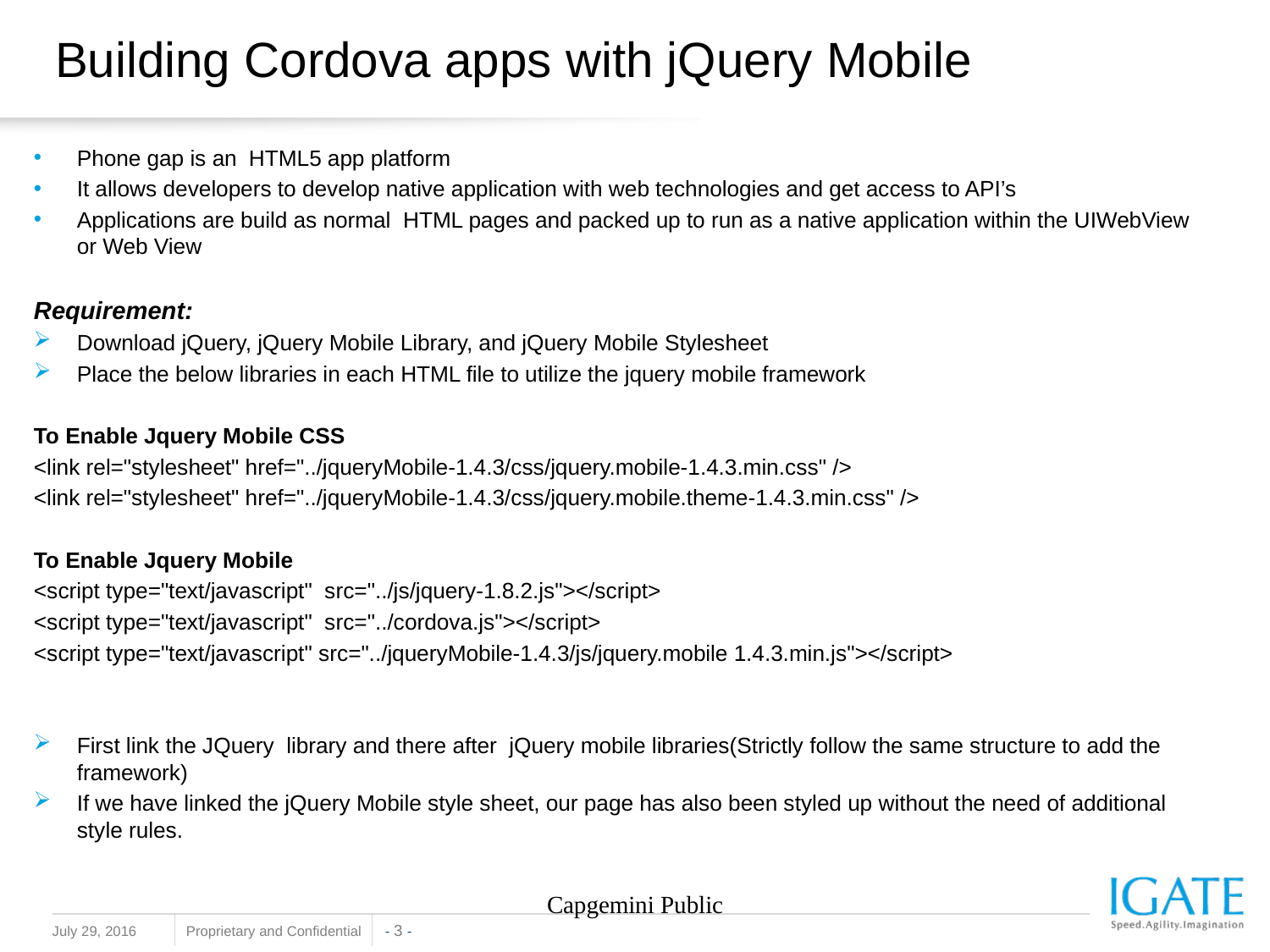

# Building Cordova apps with jQuery Mobile
Phone gap is an  HTML5 app platform
It allows developers to develop native application with web technologies and get access to API’s
Applications are build as normal  HTML pages and packed up to run as a native application within the UIWebView  or Web View

Requirement:
Download jQuery, jQuery Mobile Library, and jQuery Mobile Stylesheet
Place the below libraries in each HTML file to utilize the jquery mobile framework

To Enable Jquery Mobile CSS
<link rel="stylesheet" href="../jqueryMobile-1.4.3/css/jquery.mobile-1.4.3.min.css" />
<link rel="stylesheet" href="../jqueryMobile-1.4.3/css/jquery.mobile.theme-1.4.3.min.css" />

To Enable Jquery Mobile
<script type="text/javascript"  src="../js/jquery-1.8.2.js"></script>
<script type="text/javascript"  src="../cordova.js"></script>
<script type="text/javascript" src="../jqueryMobile-1.4.3/js/jquery.mobile 1.4.3.min.js"></script>

First link the JQuery  library and there after  jQuery mobile libraries(Strictly follow the same structure to add the framework)
If we have linked the jQuery Mobile style sheet, our page has also been styled up without the need of additional style rules.

Capgemini Public